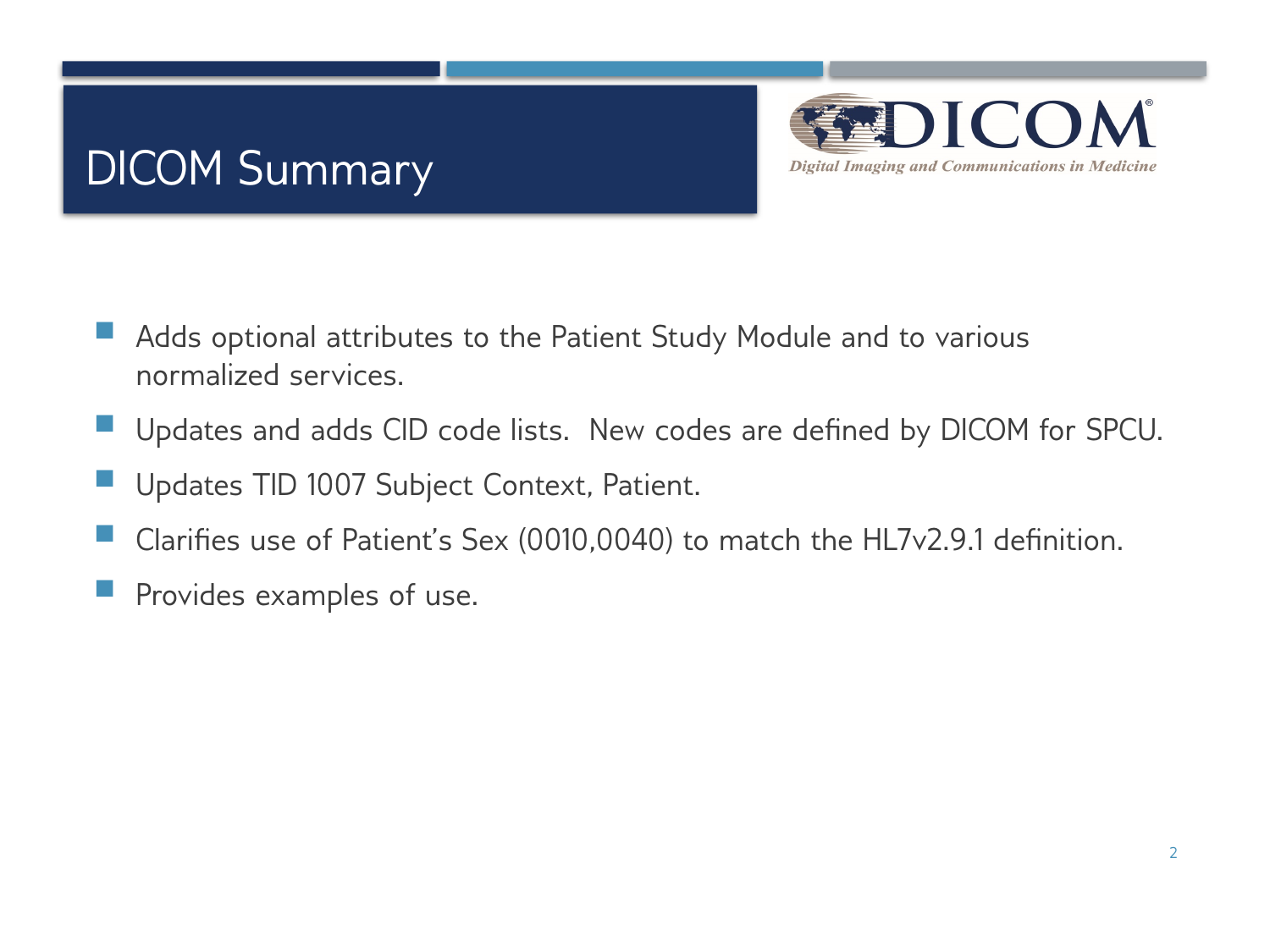

# DICOM Summary
Adds optional attributes to the Patient Study Module and to various normalized services.
Updates and adds CID code lists.  New codes are defined by DICOM for SPCU.
Updates TID 1007 Subject Context, Patient.
Clarifies use of Patient’s Sex (0010,0040) to match the HL7v2.9.1 definition.
Provides examples of use.
2